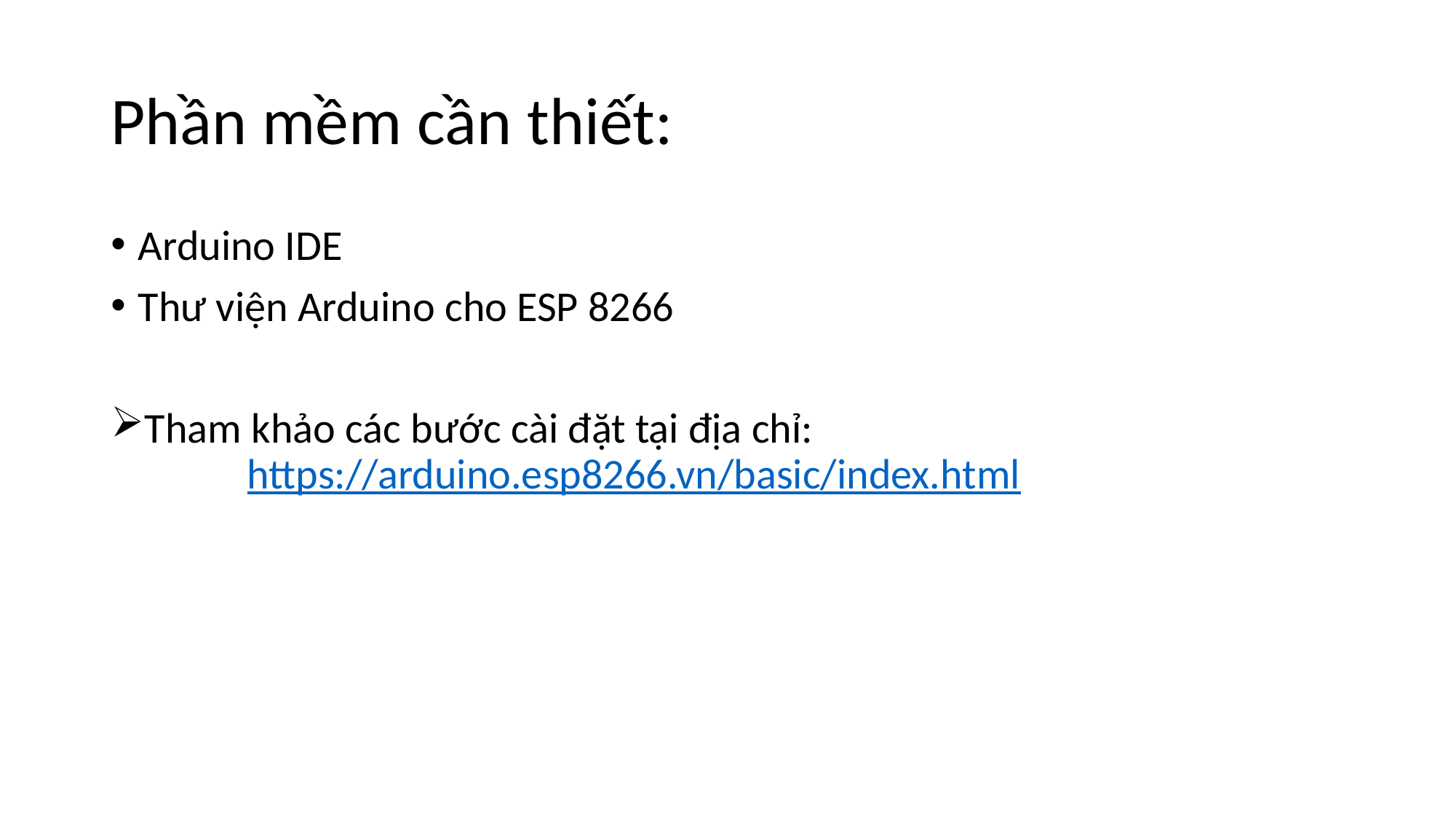

# Phần mềm cần thiết:
Arduino IDE
Thư viện Arduino cho ESP 8266

Tham khảo các bước cài đặt tại địa chỉ:
	https://arduino.esp8266.vn/basic/index.html